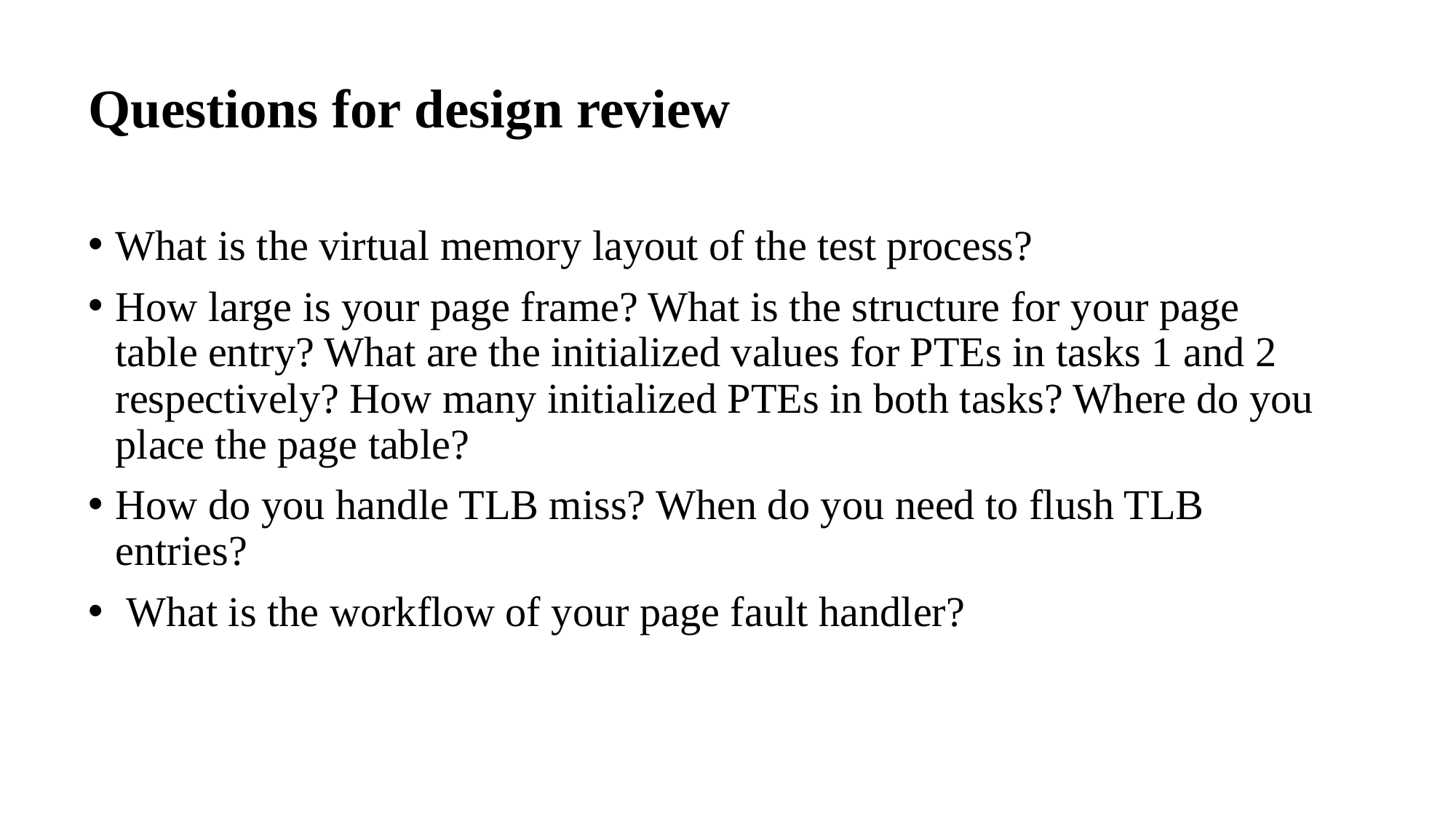

# Questions for design review
What is the virtual memory layout of the test process?
How large is your page frame? What is the structure for your page table entry? What are the initialized values for PTEs in tasks 1 and 2 respectively? How many initialized PTEs in both tasks? Where do you place the page table?
How do you handle TLB miss? When do you need to flush TLB entries?
 What is the workflow of your page fault handler?